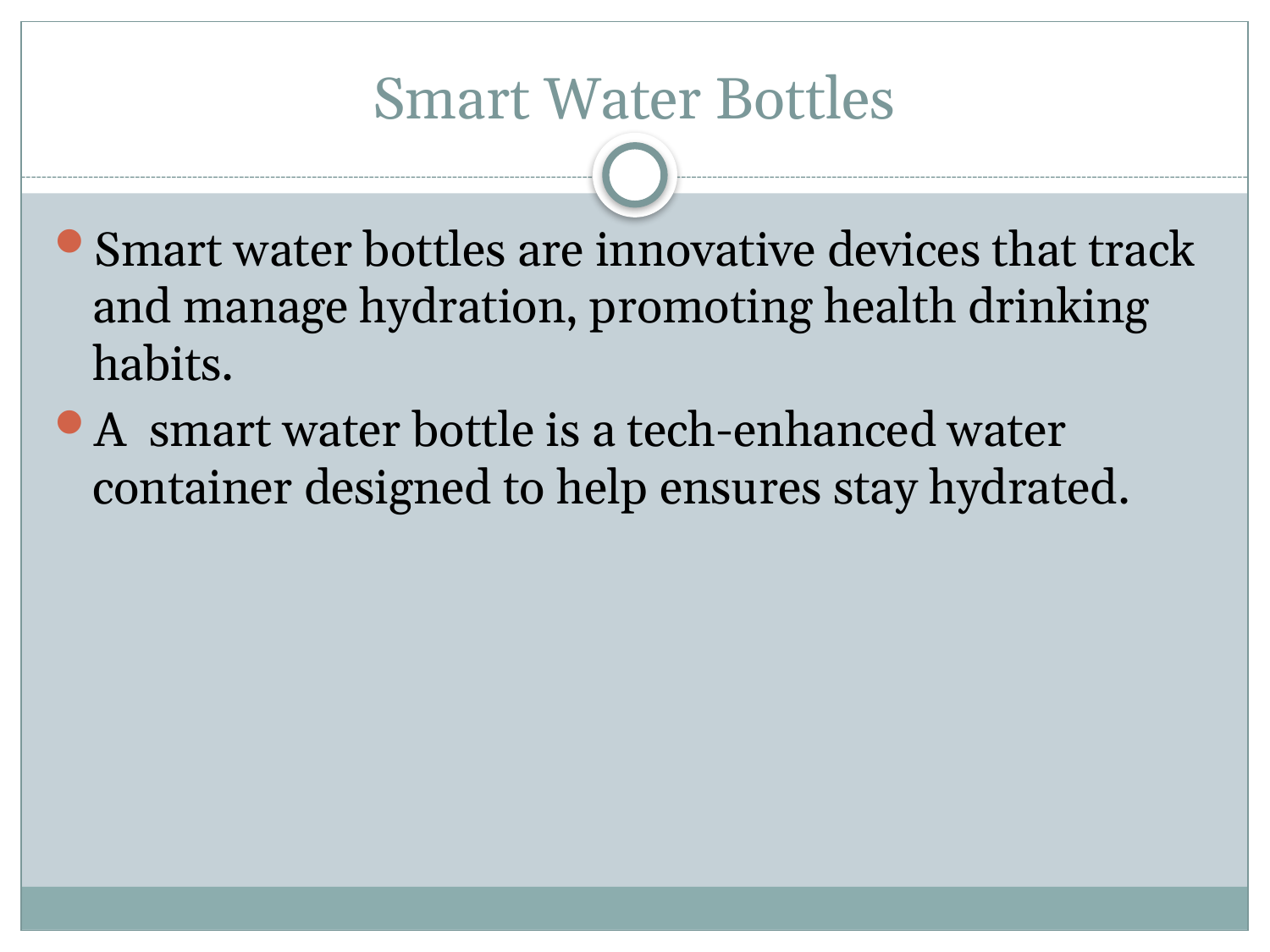

# Smart Water Bottles
Smart water bottles are innovative devices that track and manage hydration, promoting health drinking habits.
A  smart water bottle is a tech-enhanced water container designed to help ensures stay hydrated.